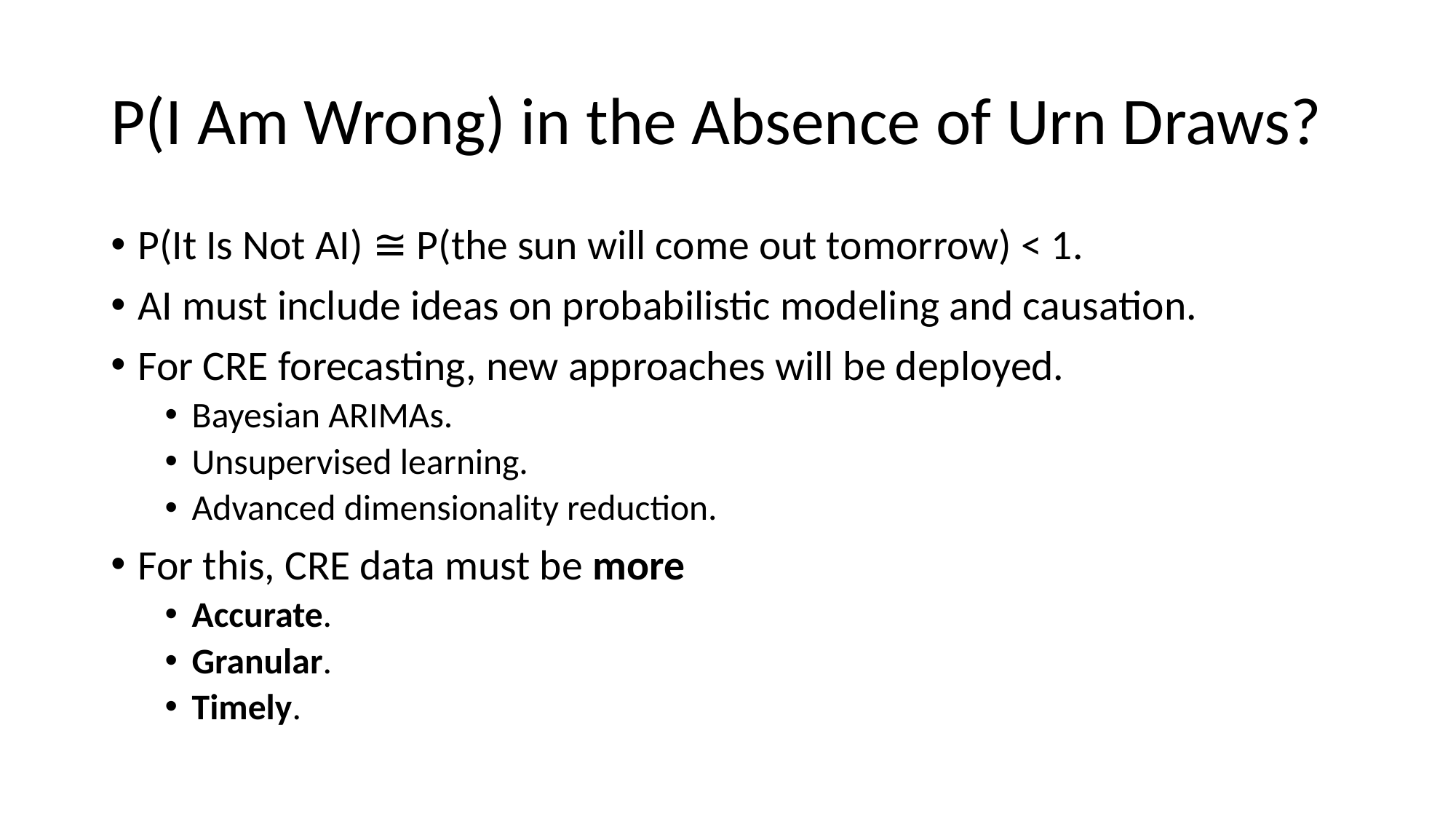

# P(I Am Wrong) in the Absence of Urn Draws?
P(It Is Not AI) ≅ P(the sun will come out tomorrow) < 1.
AI must include ideas on probabilistic modeling and causation.
For CRE forecasting, new approaches will be deployed.
Bayesian ARIMAs.
Unsupervised learning.
Advanced dimensionality reduction.
For this, CRE data must be more
Accurate.
Granular.
Timely.